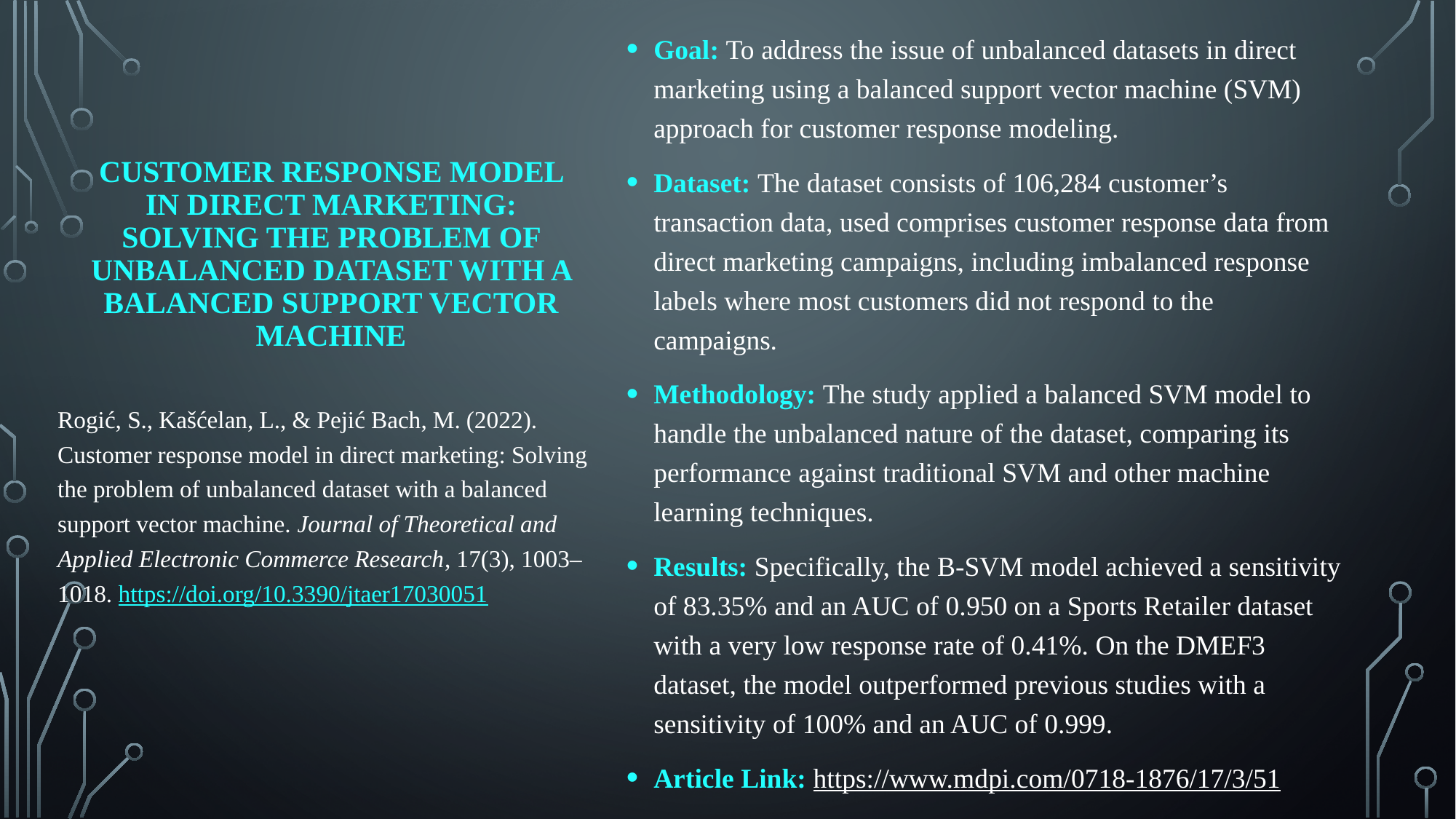

Goal: To address the issue of unbalanced datasets in direct marketing using a balanced support vector machine (SVM) approach for customer response modeling.
Dataset: The dataset consists of 106,284 customer’s transaction data, used comprises customer response data from direct marketing campaigns, including imbalanced response labels where most customers did not respond to the campaigns.
Methodology: The study applied a balanced SVM model to handle the unbalanced nature of the dataset, comparing its performance against traditional SVM and other machine learning techniques.
Results: Specifically, the B-SVM model achieved a sensitivity of 83.35% and an AUC of 0.950 on a Sports Retailer dataset with a very low response rate of 0.41%. On the DMEF3 dataset, the model outperformed previous studies with a sensitivity of 100% and an AUC of 0.999.
Article Link: https://www.mdpi.com/0718-1876/17/3/51
# Customer Response Model in Direct Marketing: Solving the Problem of Unbalanced Dataset with a Balanced Support Vector Machine
Rogić, S., Kašćelan, L., & Pejić Bach, M. (2022). Customer response model in direct marketing: Solving the problem of unbalanced dataset with a balanced support vector machine. Journal of Theoretical and Applied Electronic Commerce Research, 17(3), 1003–1018. https://doi.org/10.3390/jtaer17030051